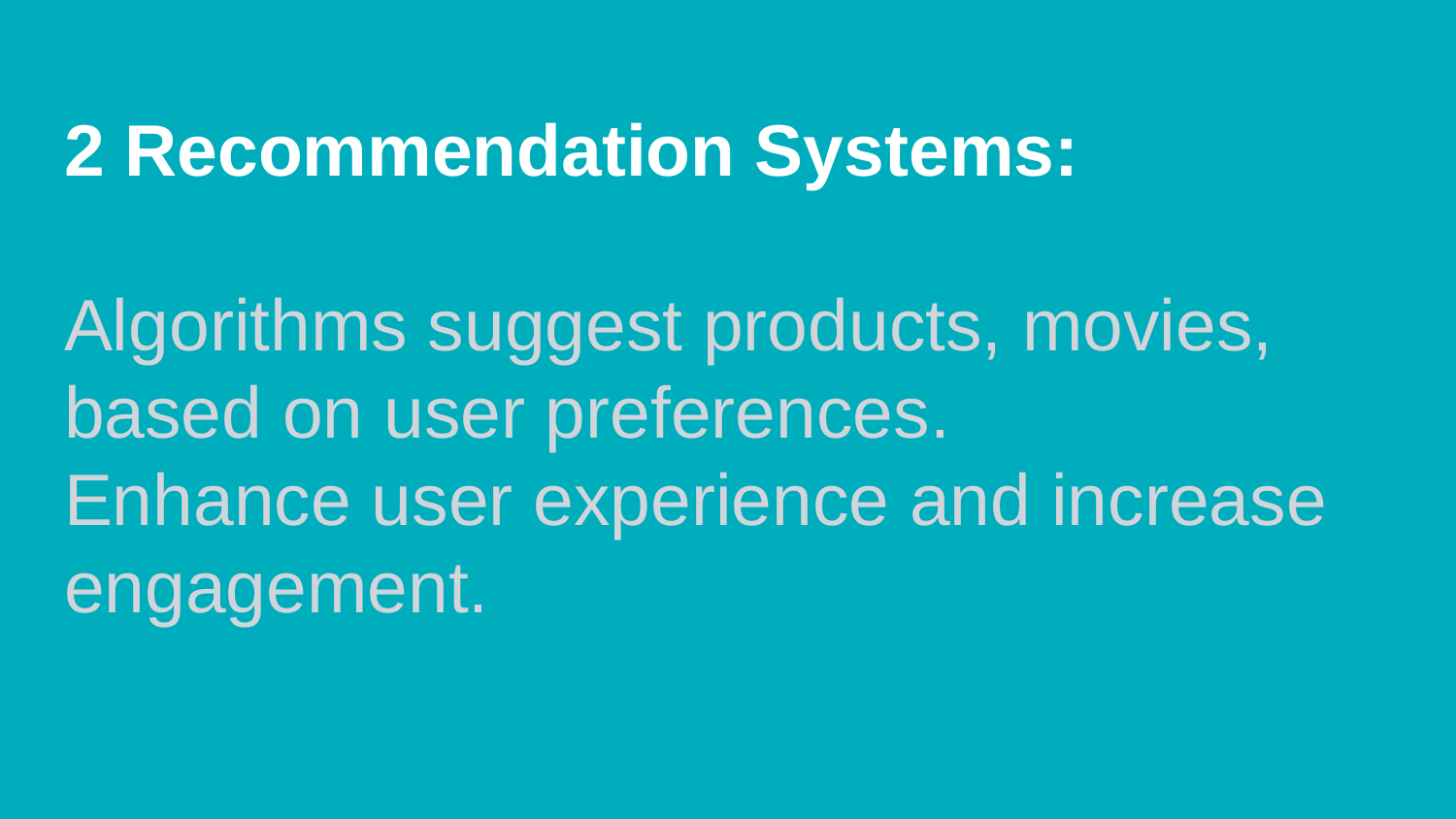

# 2 Recommendation Systems: Algorithms suggest products, movies, based on user preferences. Enhance user experience and increase engagement.